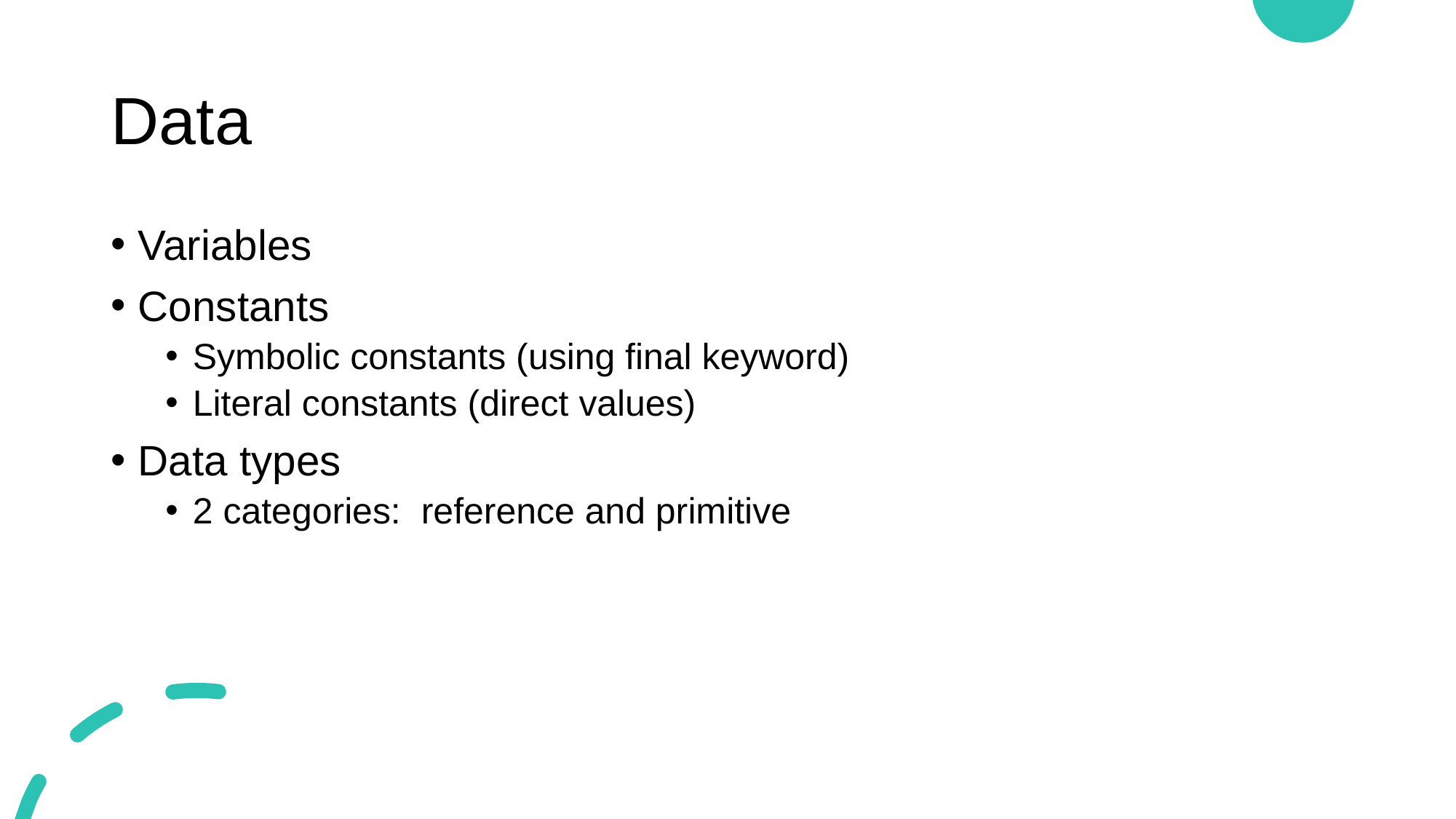

# Data
Variables
Constants
Symbolic constants (using final keyword)
Literal constants (direct values)
Data types
2 categories:  reference and primitive